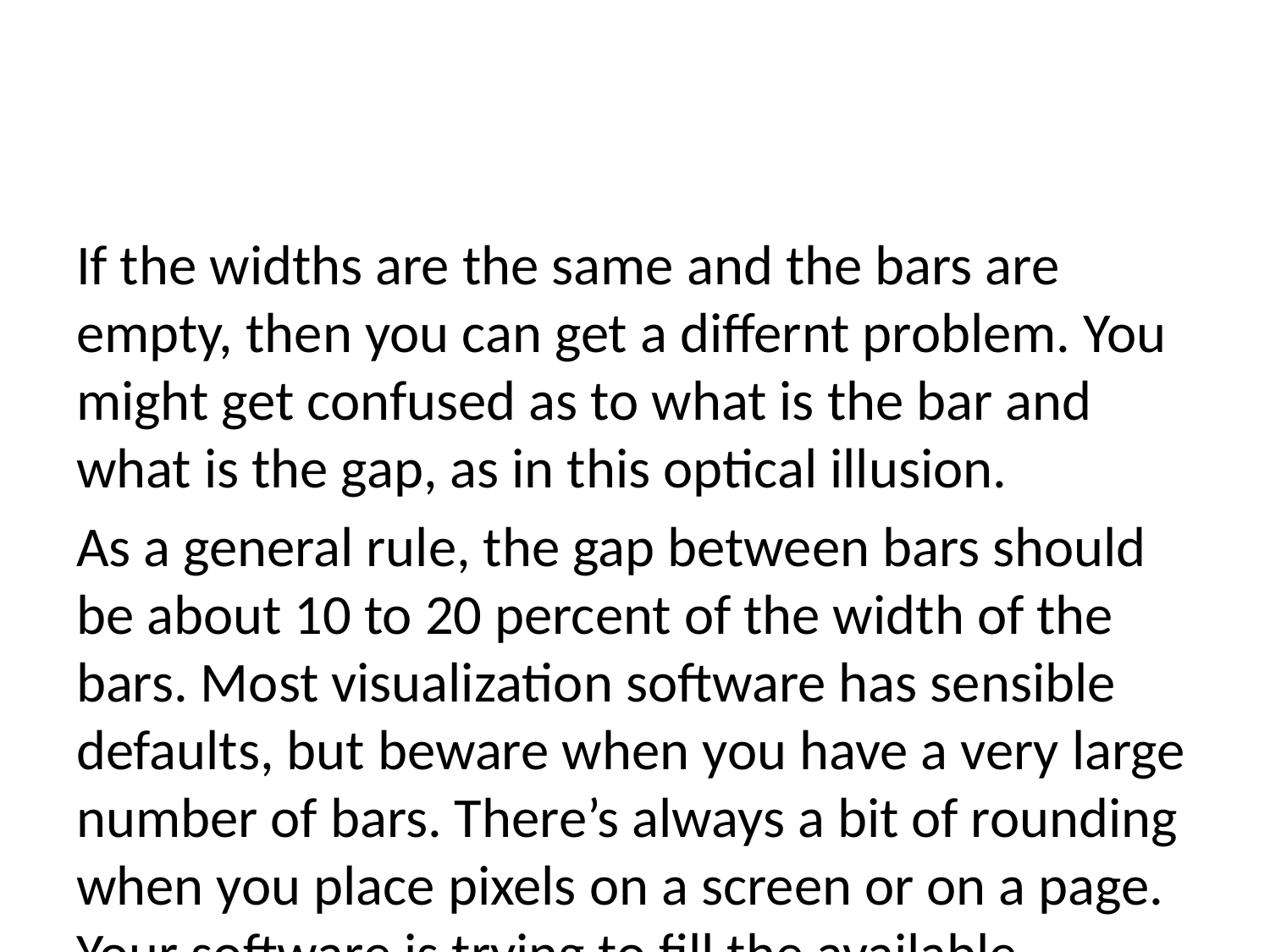

If the widths are the same and the bars are empty, then you can get a differnt problem. You might get confused as to what is the bar and what is the gap, as in this optical illusion.
As a general rule, the gap between bars should be about 10 to 20 percent of the width of the bars. Most visualization software has sensible defaults, but beware when you have a very large number of bars. There’s always a bit of rounding when you place pixels on a screen or on a page. Your software is trying to fill the available plotting area, so it may have to squeeze or stretch one gap or another. This unevenness can become noticeable when the gaps are only a few pixels wide.
((Show an example of this using the scotus data))